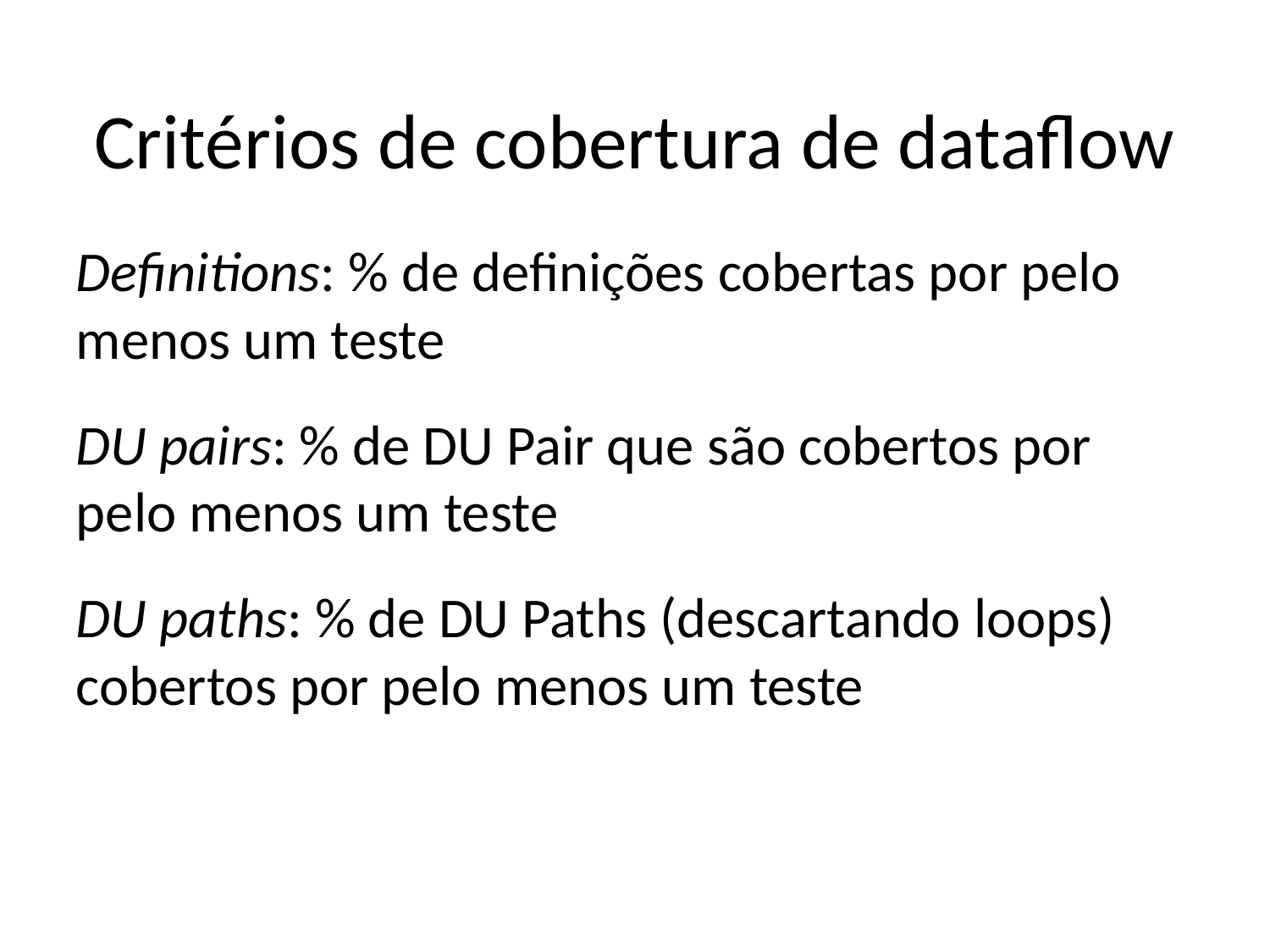

Critérios de cobertura de dataflow
Definitions: % de definições cobertas por pelo menos um teste

DU pairs: % de DU Pair que são cobertos por pelo menos um teste

DU paths: % de DU Paths (descartando loops) cobertos por pelo menos um teste